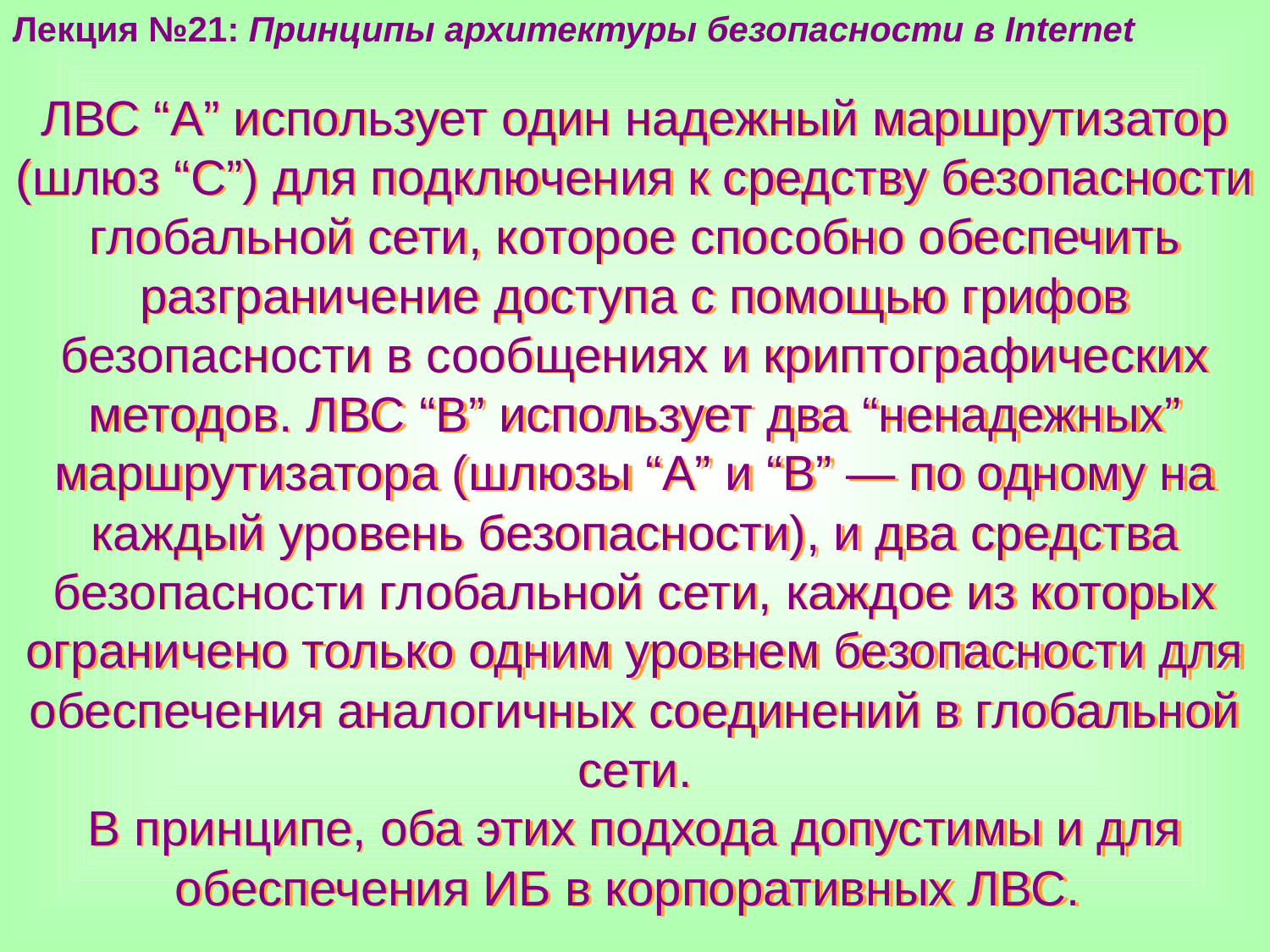

Лекция №21: Принципы архитектуры безопасности в Internet
ЛВС “А” использует один надежный маршрутизатор (шлюз “С”) для подключения к средству безопасности глобальной сети, которое способно обеспечить разграничение доступа с помощью грифов безопасности в сообщениях и криптографических методов. ЛВС “В” использует два “ненадежных” маршрутизатора (шлюзы “А” и “В” — по одному на каждый уровень безопасности), и два средства безопасности глобальной сети, каждое из которых ограничено только одним уровнем безопасности для обеспечения аналогичных соединений в глобальной сети.
В принципе, оба этих подхода допустимы и для обеспечения ИБ в корпоративных ЛВС.